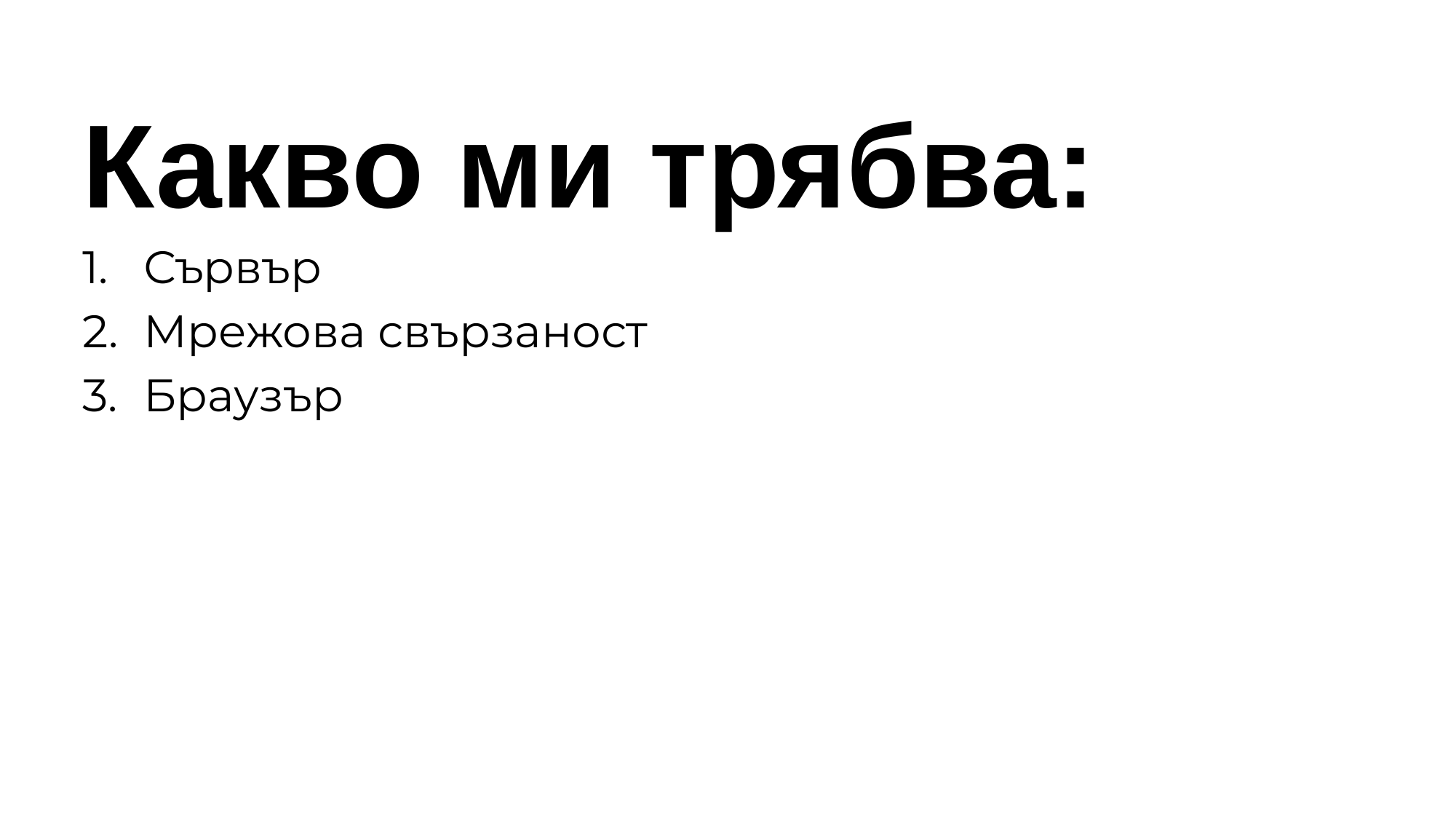

# Какво ми трябва:
Сървър
Мрежова свързаност
Браузър